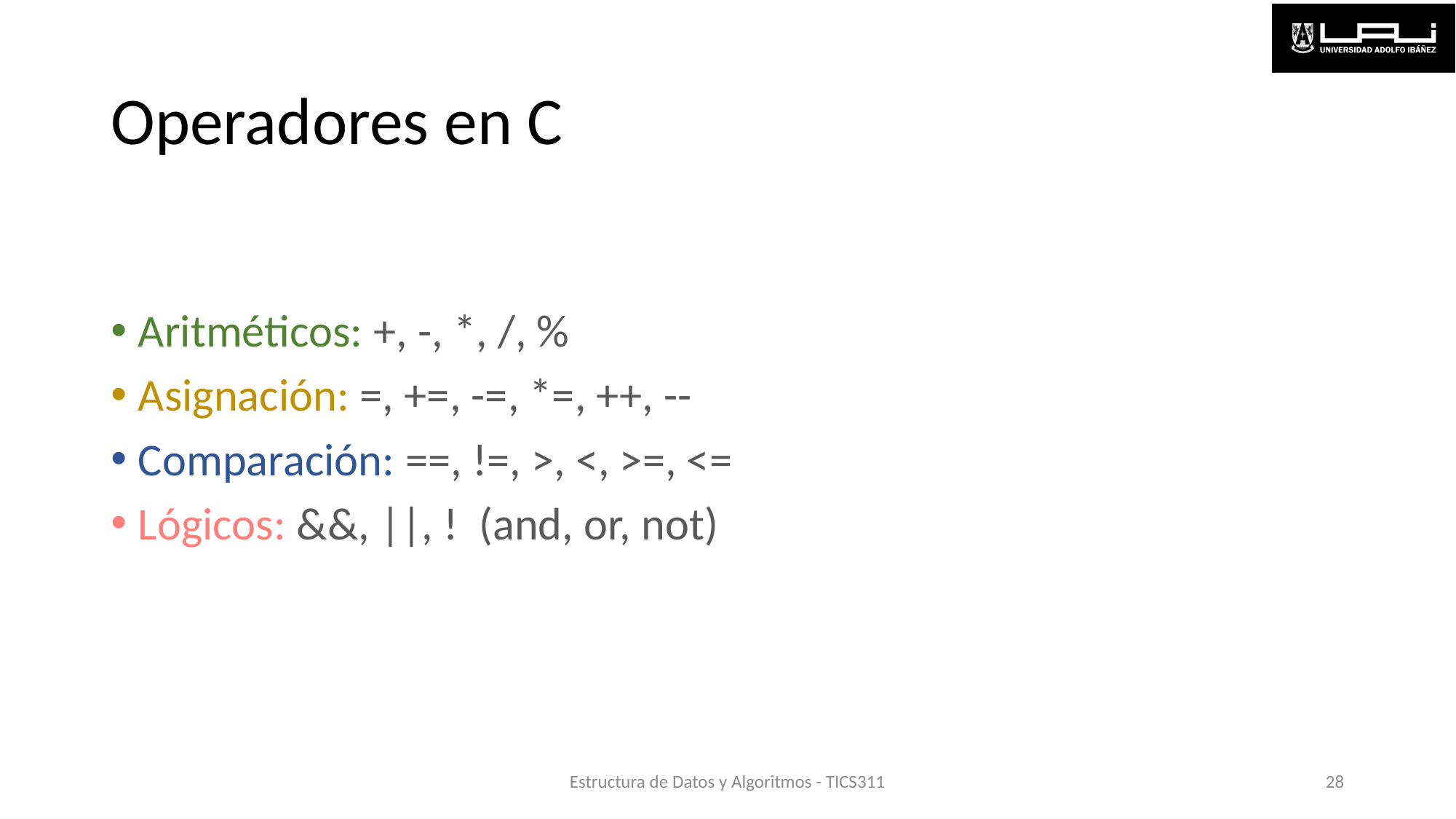

# Operadores en C
Aritméticos: +, -, *, /, %
Asignación: =, +=, -=, *=, ++, --
Comparación: ==, !=, >, <, >=, <=
Lógicos: &&, ||, !  (and, or, not)

Estructura de Datos y Algoritmos - TICS311
28